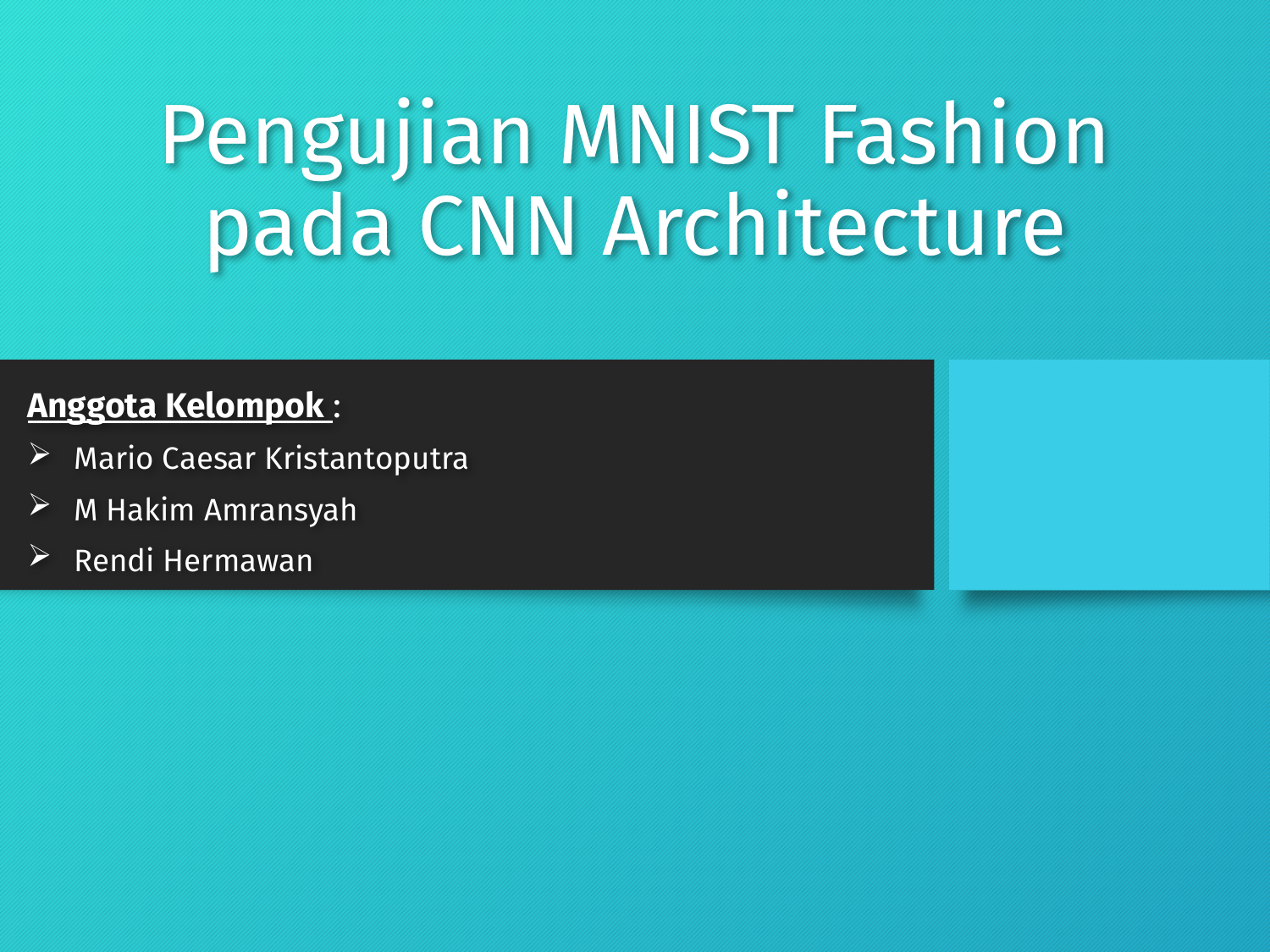

# Pengujian MNIST Fashion pada CNN Architecture
Anggota Kelompok :
Mario Caesar Kristantoputra
M Hakim Amransyah
Rendi Hermawan